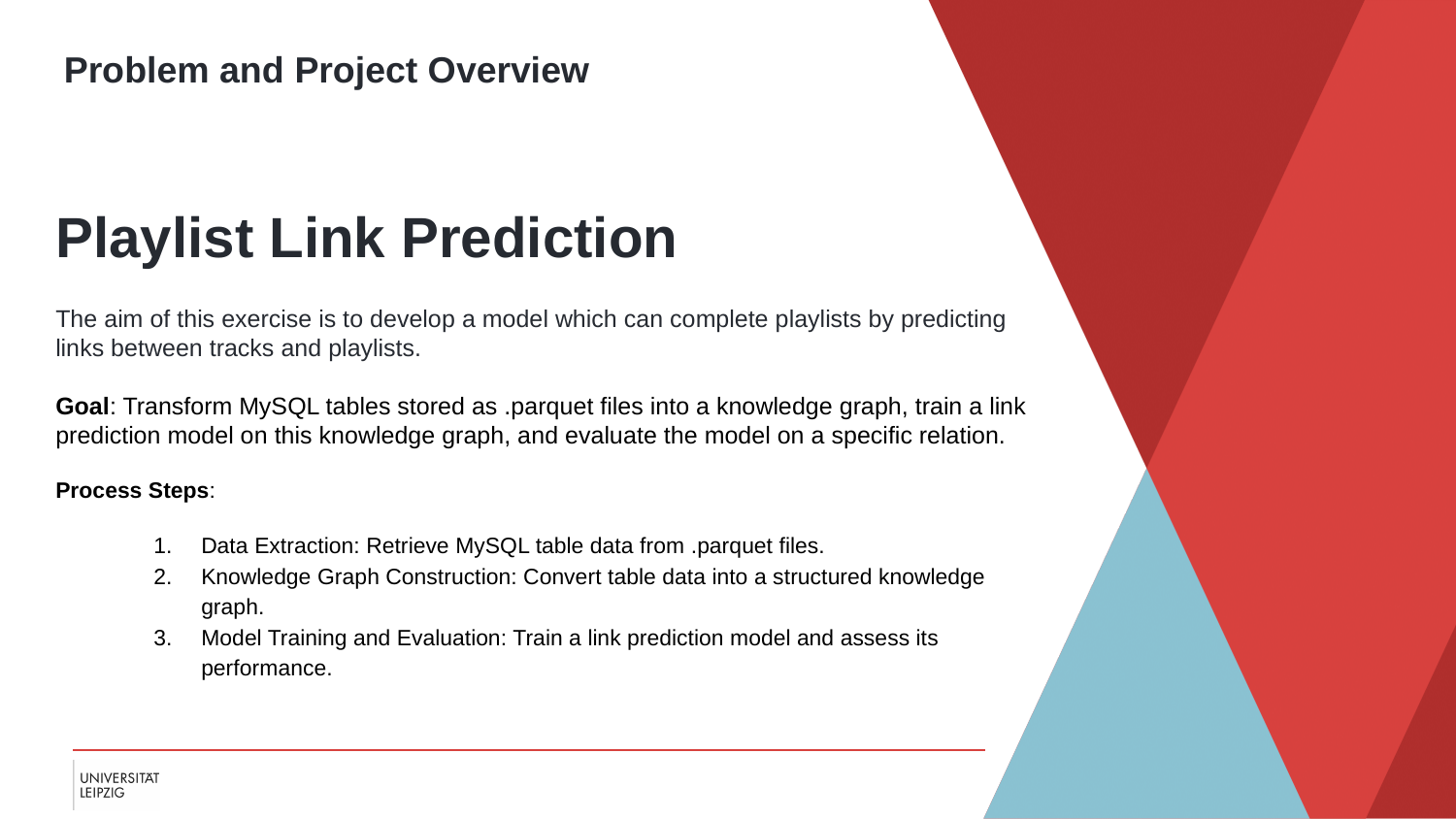

Problem and Project Overview

# Playlist Link Prediction

The aim of this exercise is to develop a model which can complete playlists by predicting links between tracks and playlists.

Goal: Transform MySQL tables stored as .parquet files into a knowledge graph, train a link prediction model on this knowledge graph, and evaluate the model on a specific relation.
Process Steps:
Data Extraction: Retrieve MySQL table data from .parquet files.
Knowledge Graph Construction: Convert table data into a structured knowledge graph.
Model Training and Evaluation: Train a link prediction model and assess its performance.